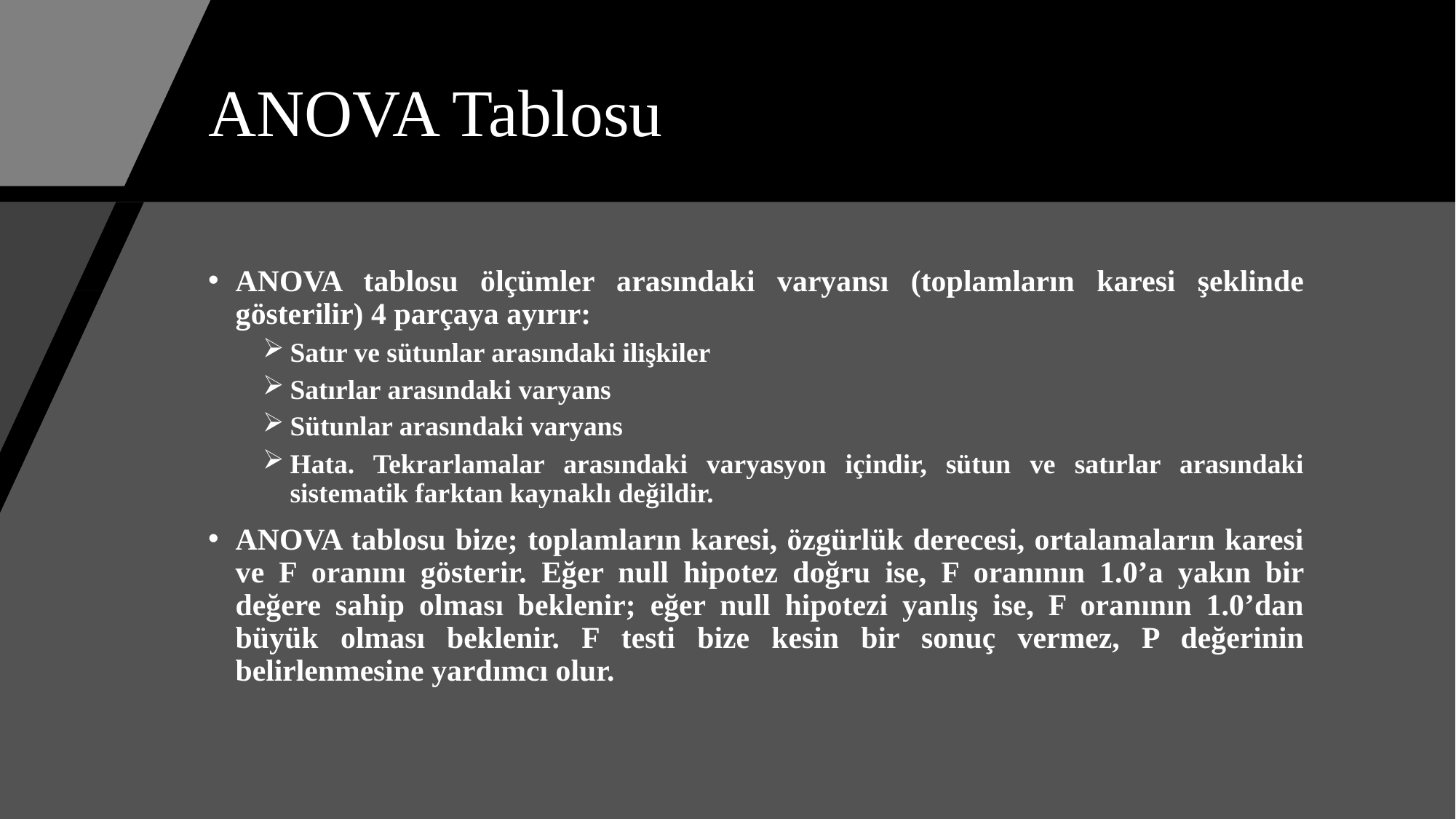

# ANOVA Tablosu

ANOVA tablosu ölçümler arasındaki varyansı (toplamların karesi şeklinde gösterilir) 4 parçaya ayırır:
Satır ve sütunlar arasındaki ilişkiler
Satırlar arasındaki varyans
Sütunlar arasındaki varyans
Hata. Tekrarlamalar arasındaki varyasyon içindir, sütun ve satırlar arasındaki sistematik farktan kaynaklı değildir.
ANOVA tablosu bize; toplamların karesi, özgürlük derecesi, ortalamaların karesi ve F oranını gösterir. Eğer null hipotez doğru ise, F oranının 1.0’a yakın bir değere sahip olması beklenir; eğer null hipotezi yanlış ise, F oranının 1.0’dan büyük olması beklenir. F testi bize kesin bir sonuç vermez, P değerinin belirlenmesine yardımcı olur.